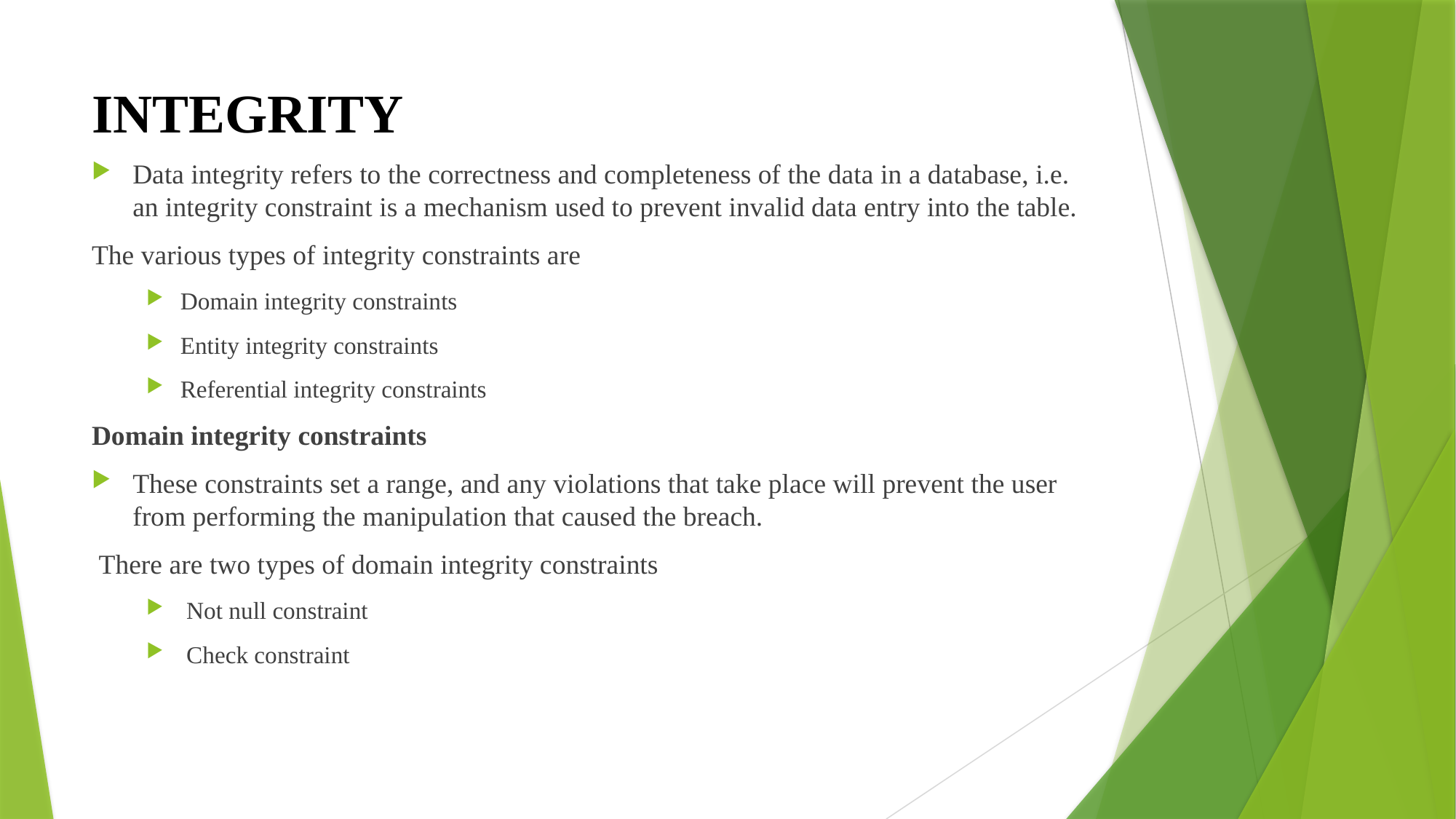

# INTEGRITY
Data integrity refers to the correctness and completeness of the data in a database, i.e. an integrity constraint is a mechanism used to prevent invalid data entry into the table.
The various types of integrity constraints are
Domain integrity constraints
Entity integrity constraints
Referential integrity constraints
Domain integrity constraints
These constraints set a range, and any violations that take place will prevent the user from performing the manipulation that caused the breach.
 There are two types of domain integrity constraints
 Not null constraint
 Check constraint